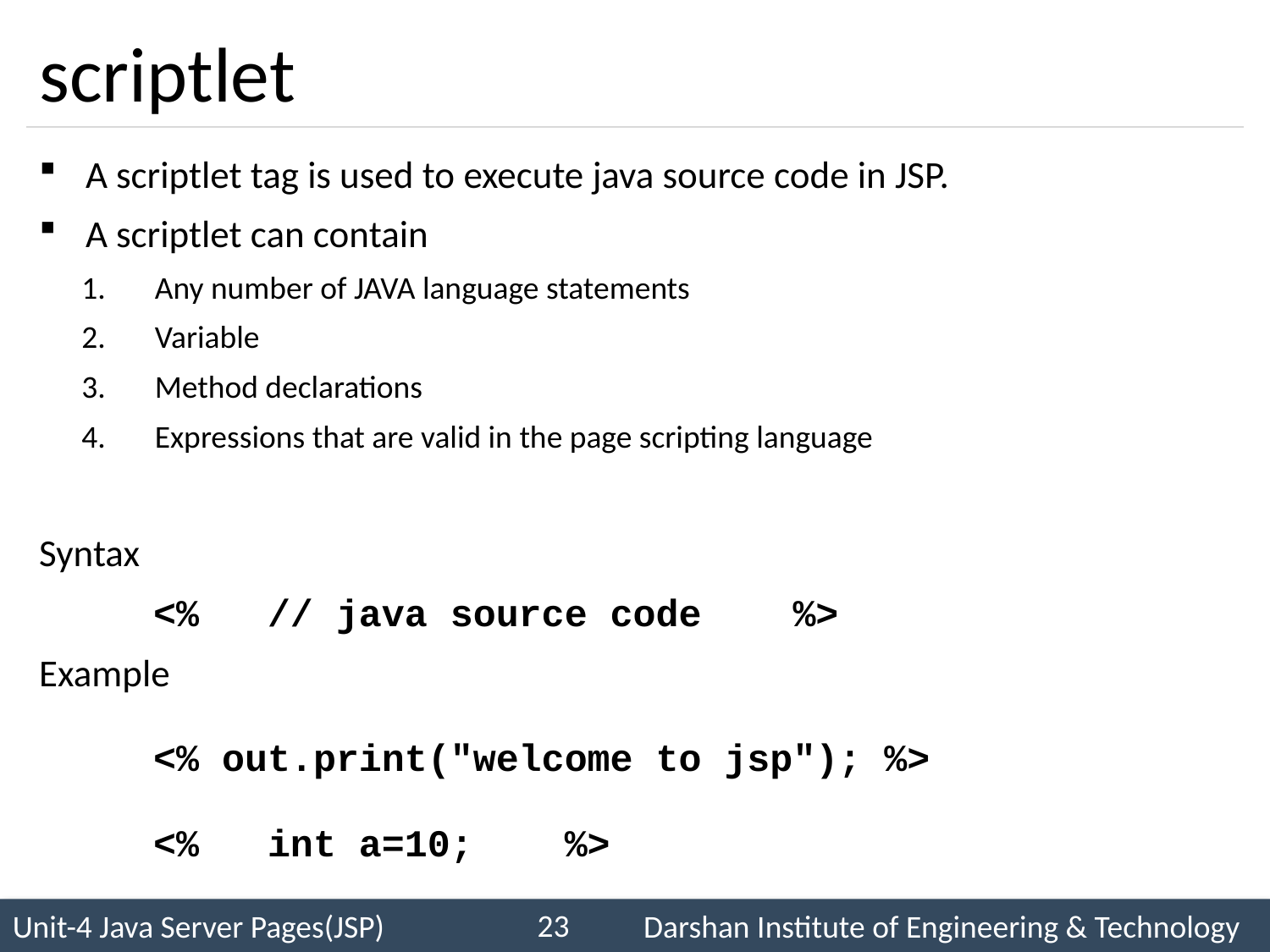

# scriptlet
A scriptlet tag is used to execute java source code in JSP.
A scriptlet can contain
Any number of JAVA language statements
Variable
Method declarations
Expressions that are valid in the page scripting language

Syntax
	<%   // java source code    %>
Example
	<% out.print("welcome to jsp"); %>
	<%   int a=10;    %>

23